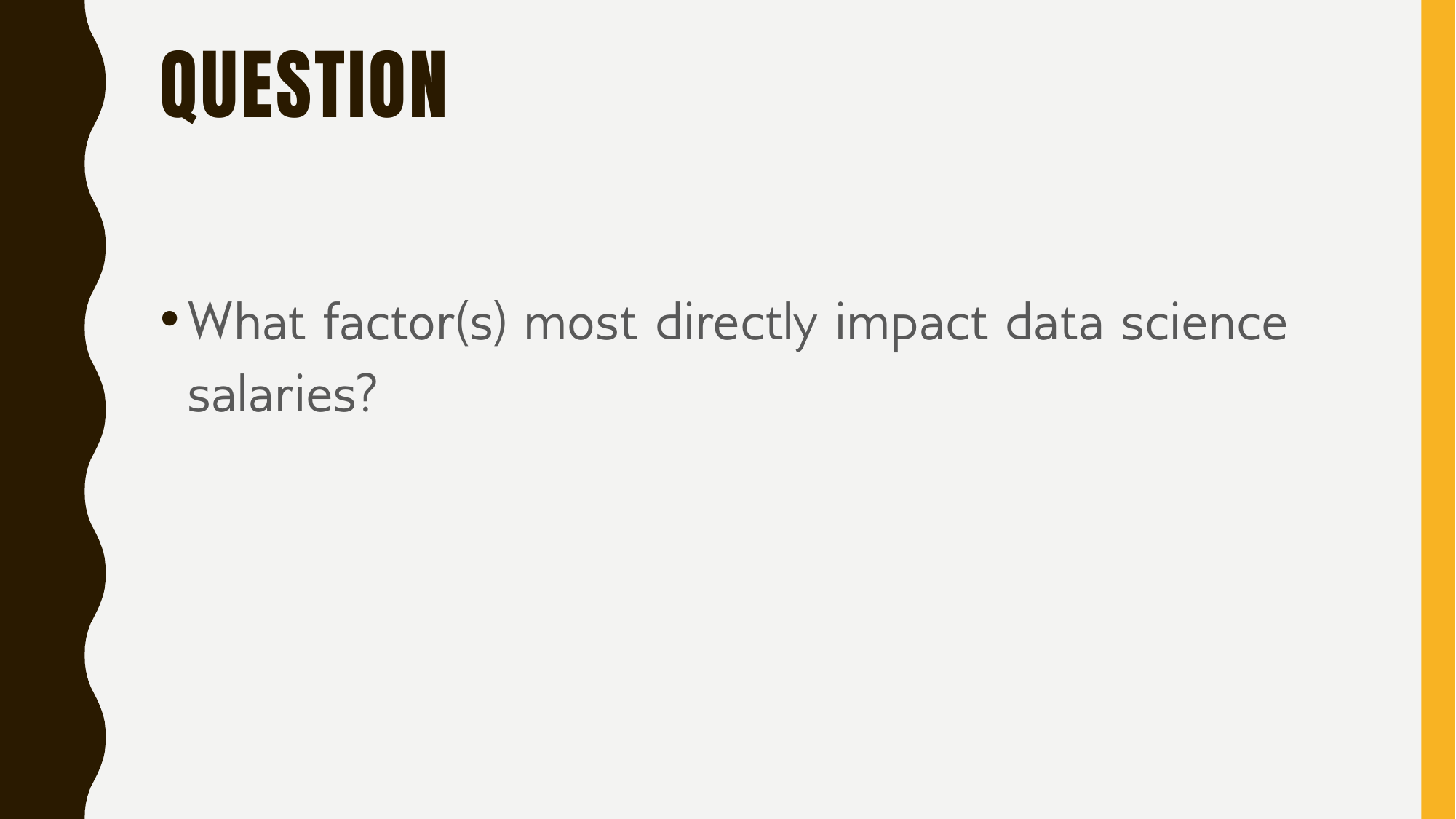

# Question
What factor(s) most directly impact data science salaries?